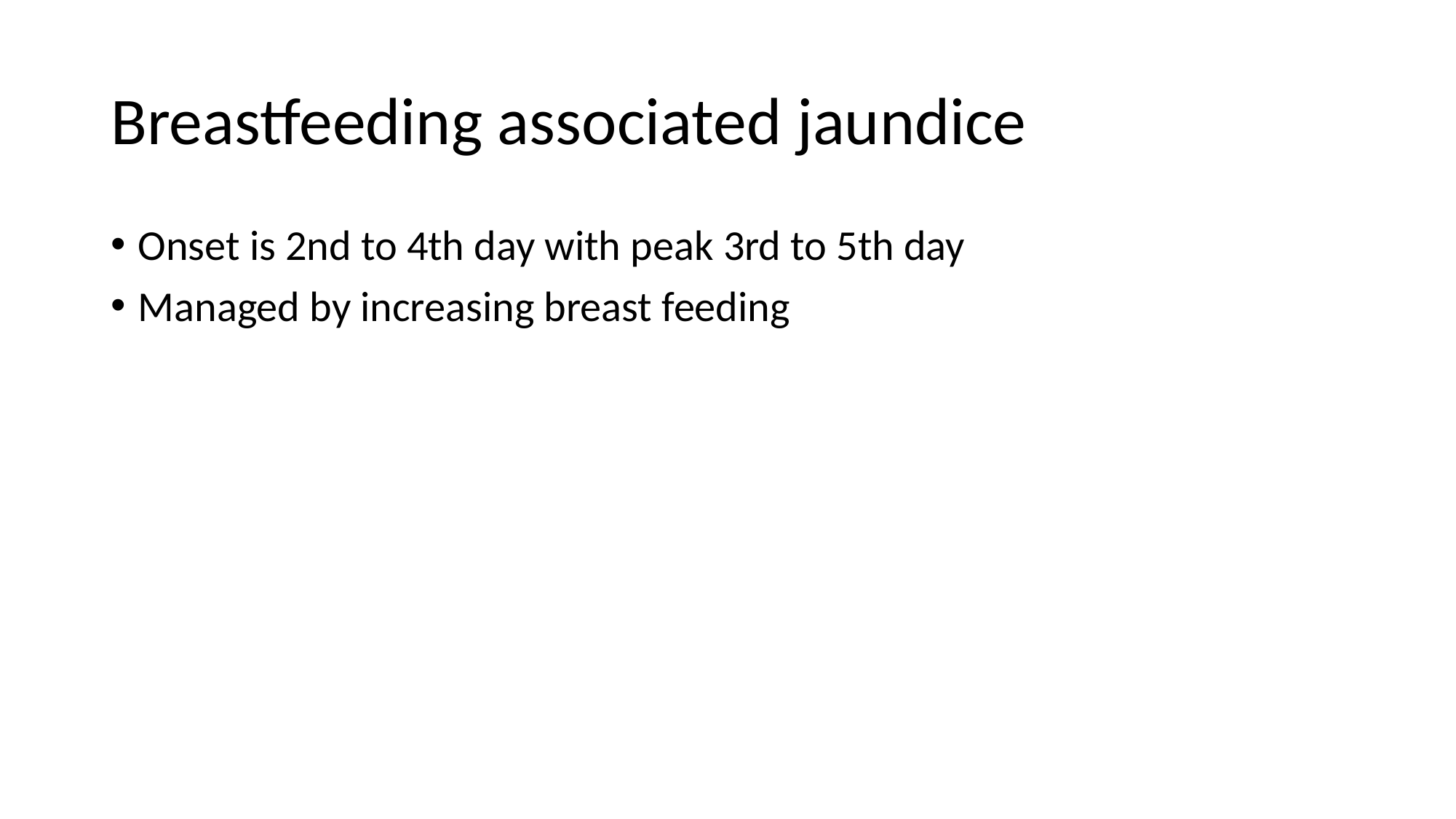

# Breastfeeding associated jaundice
Onset is 2nd to 4th day with peak 3rd to 5th day
Managed by increasing breast feeding